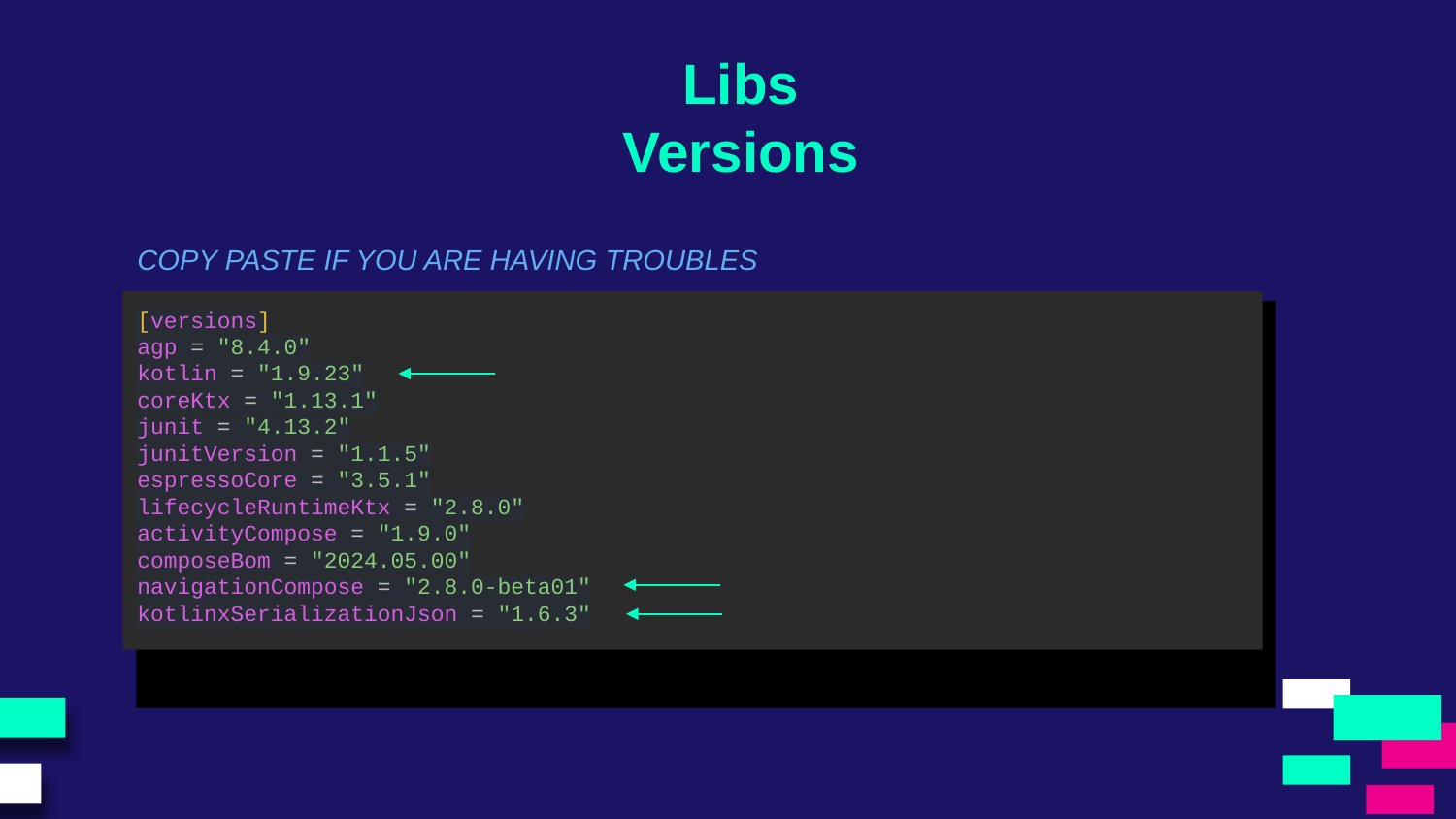

Libs
Versions
COPY PASTE IF YOU ARE HAVING TROUBLES
[versions]
agp = "8.4.0"
kotlin = "1.9.23"
coreKtx = "1.13.1"
junit = "4.13.2"
junitVersion = "1.1.5"
espressoCore = "3.5.1"
lifecycleRuntimeKtx = "2.8.0"
activityCompose = "1.9.0"
composeBom = "2024.05.00"
navigationCompose = "2.8.0-beta01"
kotlinxSerializationJson = "1.6.3"